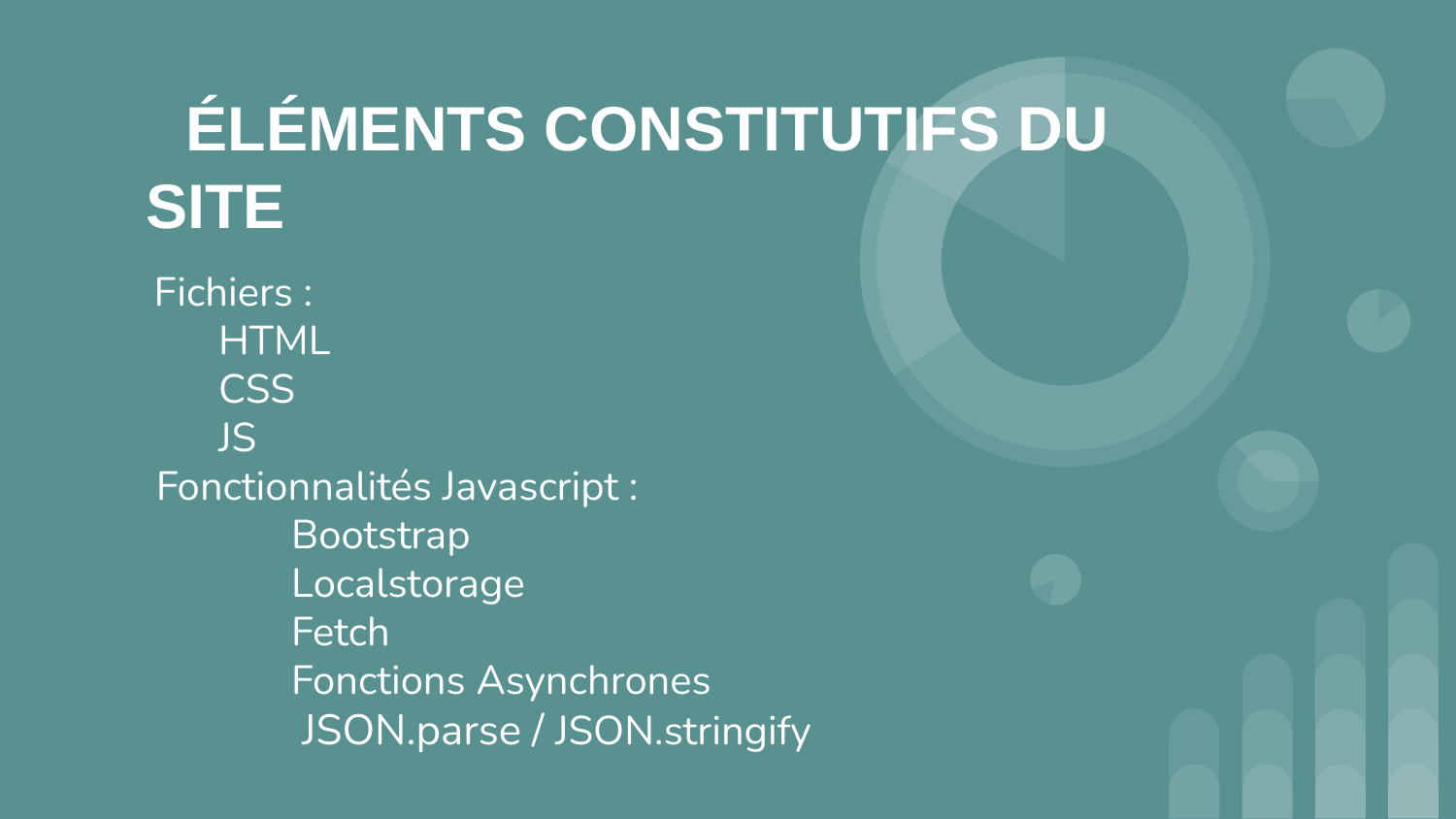

# ÉLÉMENTS CONSTITUTIFS DU SITE
 Fichiers :
HTML
CSS
JS
 Fonctionnalités Javascript :
	Bootstrap
	Localstorage
	Fetch
	Fonctions Asynchrones
 	 JSON.parse / JSON.stringify